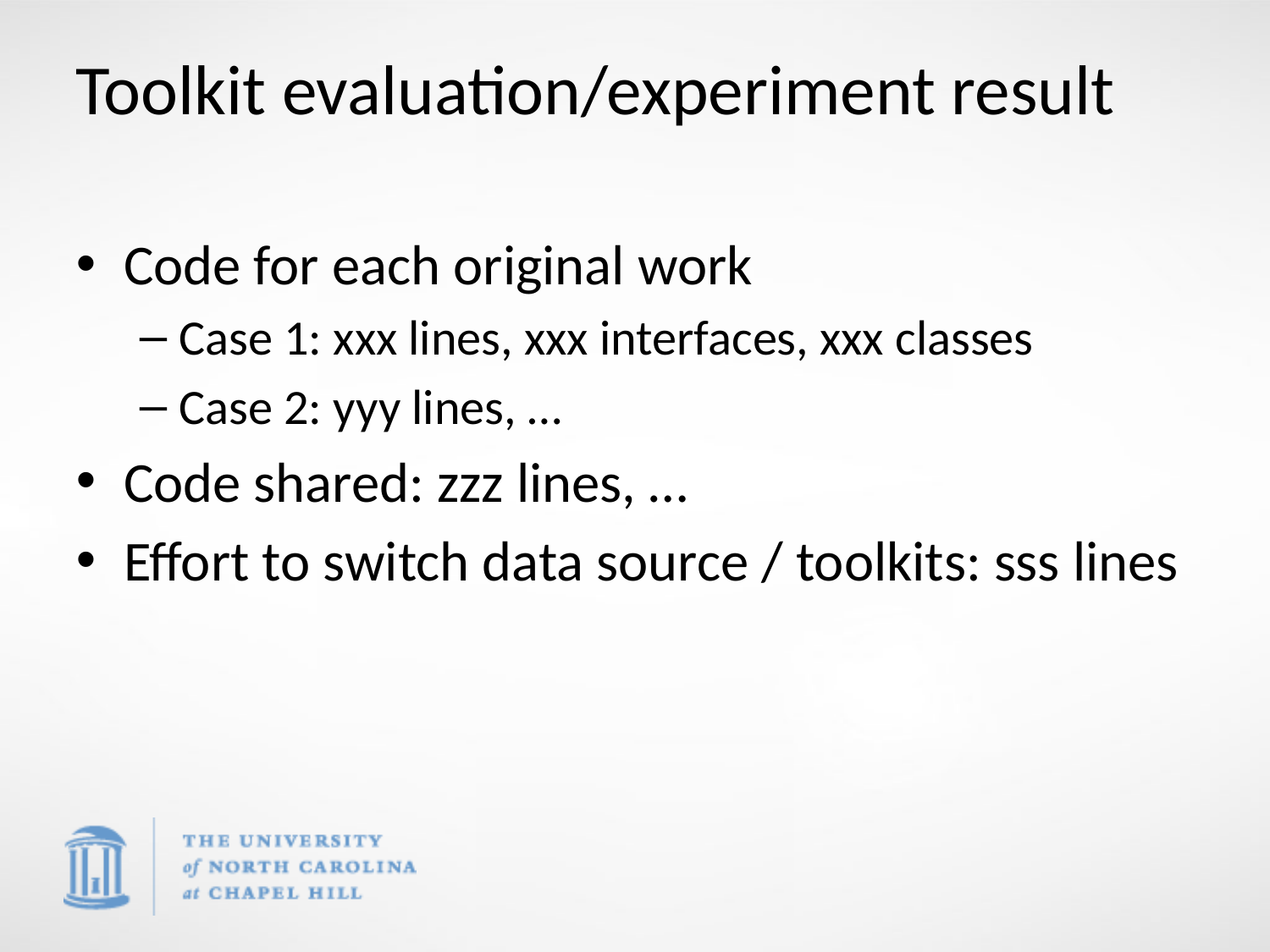

# Toolkit evaluation/experiment result
Code for each original work
Case 1: xxx lines, xxx interfaces, xxx classes
Case 2: yyy lines, …
Code shared: zzz lines, …
Effort to switch data source / toolkits: sss lines